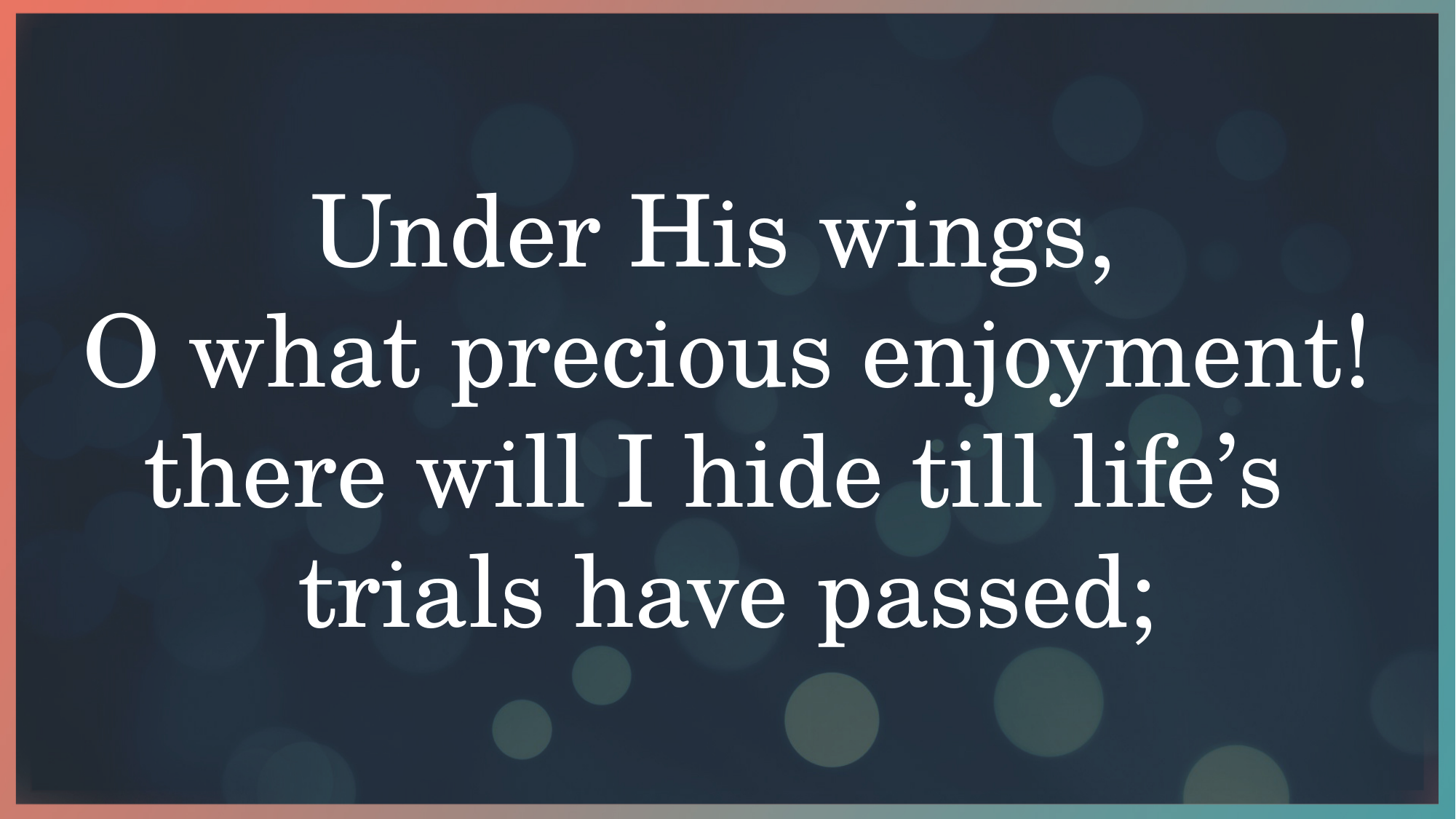

Under His wings,
O what precious enjoyment!
there will I hide till life’s
trials have passed;